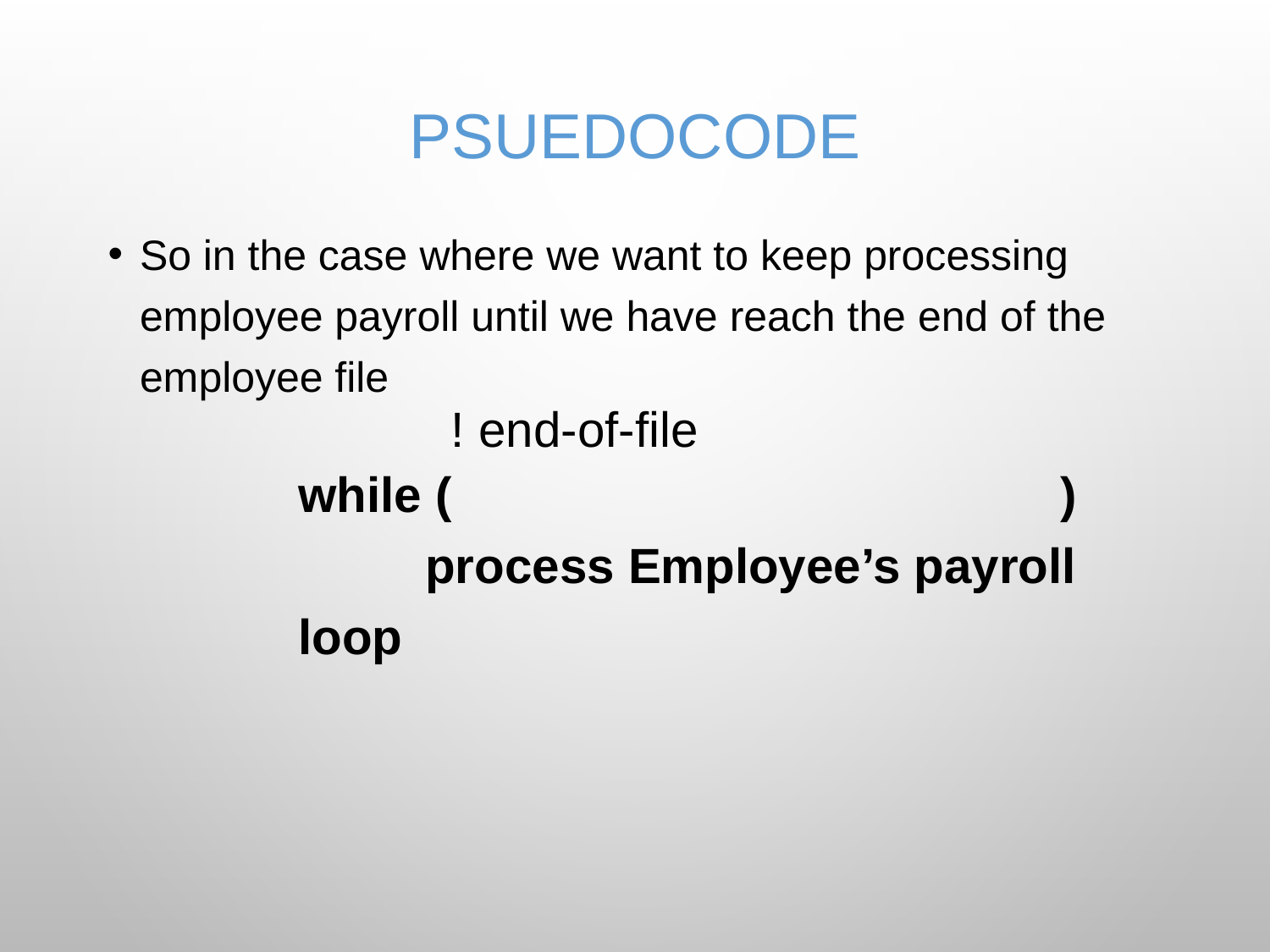

# Psuedocode
So in the case where we want to keep processing employee payroll until we have reach the end of the employee file

while (                                		)
	process Employee’s payroll
loop

! end-of-file